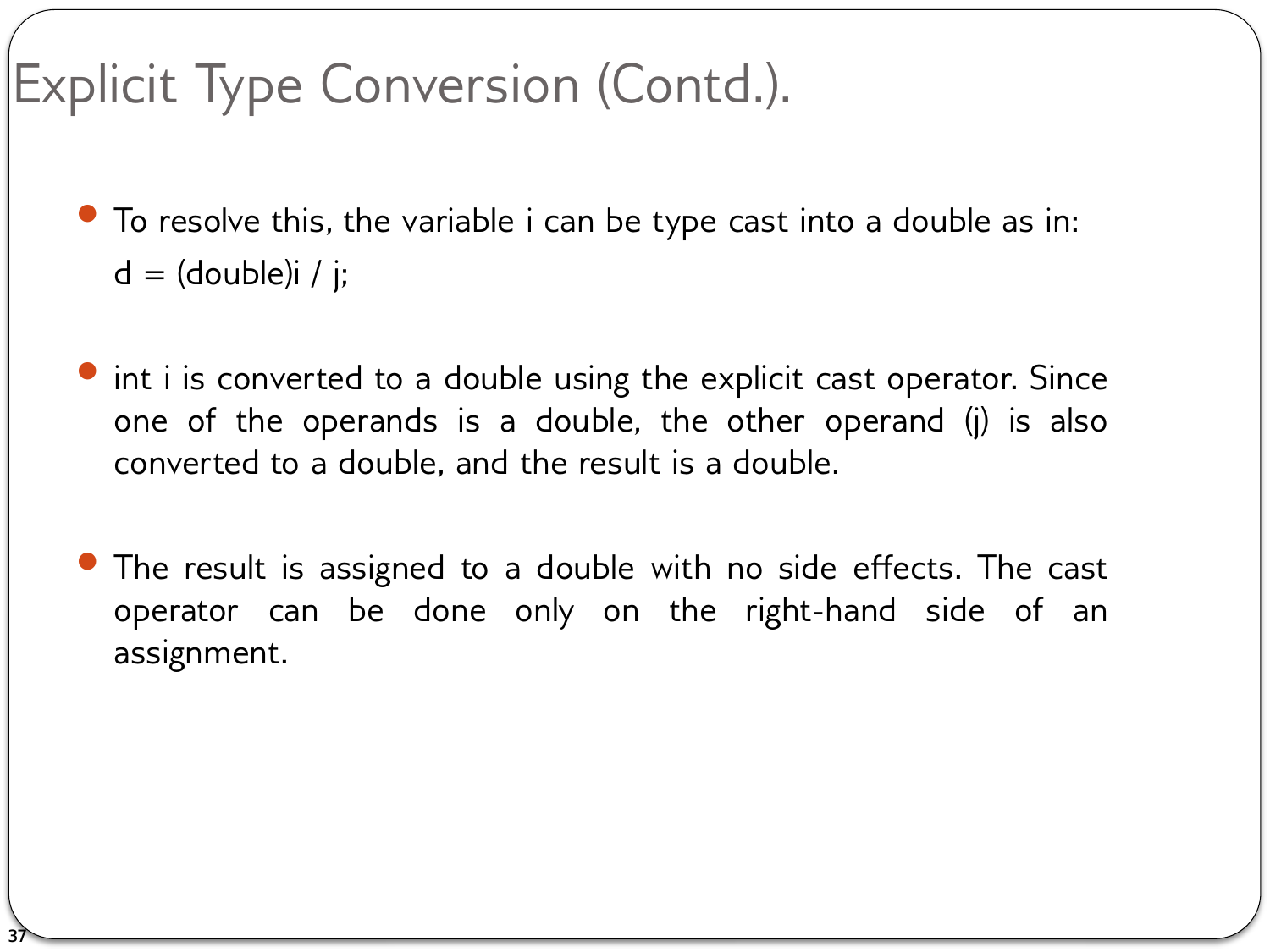

# Explicit Type Conversion (Contd.).
To resolve this, the variable i can be type cast into a double as in:
	d = (double)i / j;

int i is converted to a double using the explicit cast operator. Since one of the operands is a double, the other operand (j) is also converted to a double, and the result is a double.

The result is assigned to a double with no side effects. The cast operator can be done only on the right-hand side of an assignment.